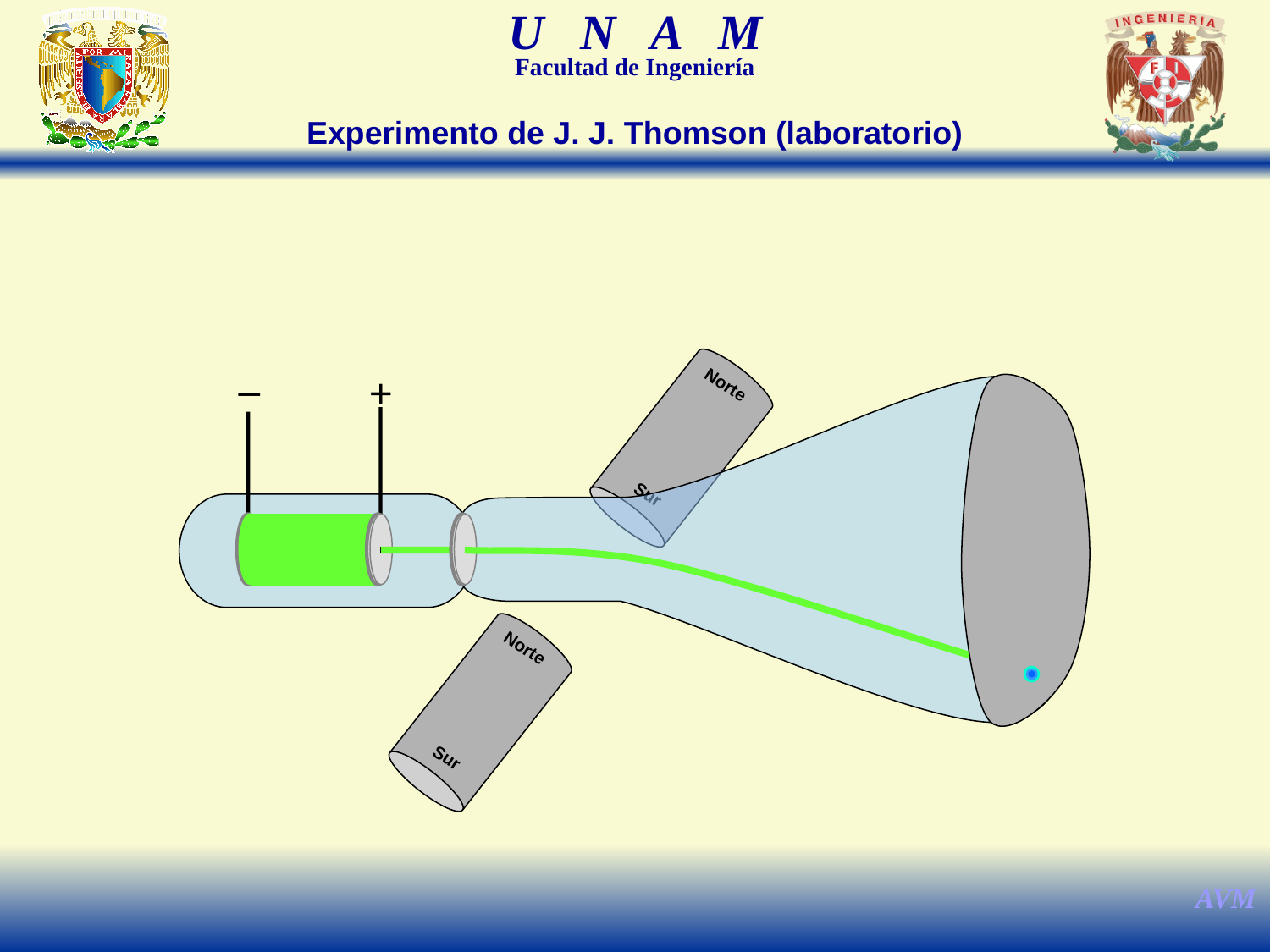

Experimento de J. J. Thomson (laboratorio)
_
+

Norte

Sur

Norte

Sur